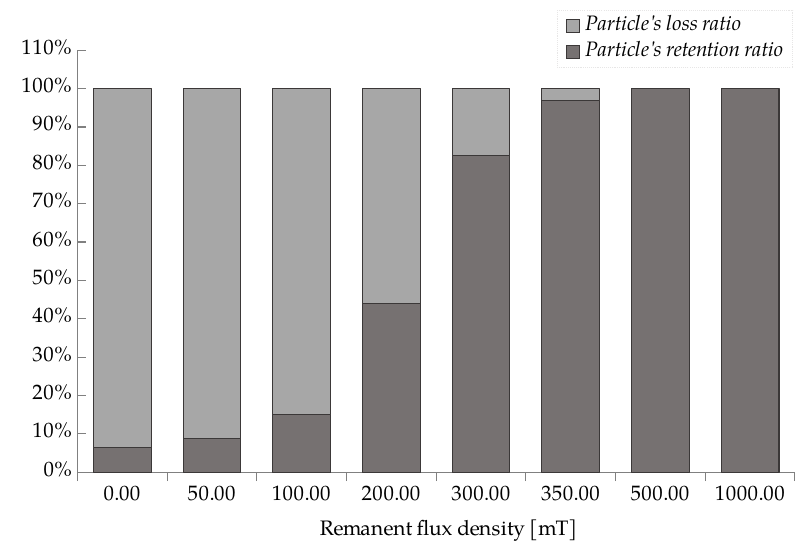

### Chart

| Category | Particle's retention ratio | Particle's loss ratio |
|---|---|---|
| 0 | 0.06333333333333335 | 0.9366666666666666 |
| 50 | 0.08833333333333337 | 0.9116666666666666 |
| 100 | 0.15000000000000002 | 0.85 |
| 200 | 0.43999999999999995 | 0.56 |
| 300 | 0.8266666666666667 | 0.17333333333333334 |
| 350 | 0.9683333333333334 | 0.03166666666666667 |
| 500 | 1.0 | 0.0 |
| 1000 | 1.0 | 0.0 |